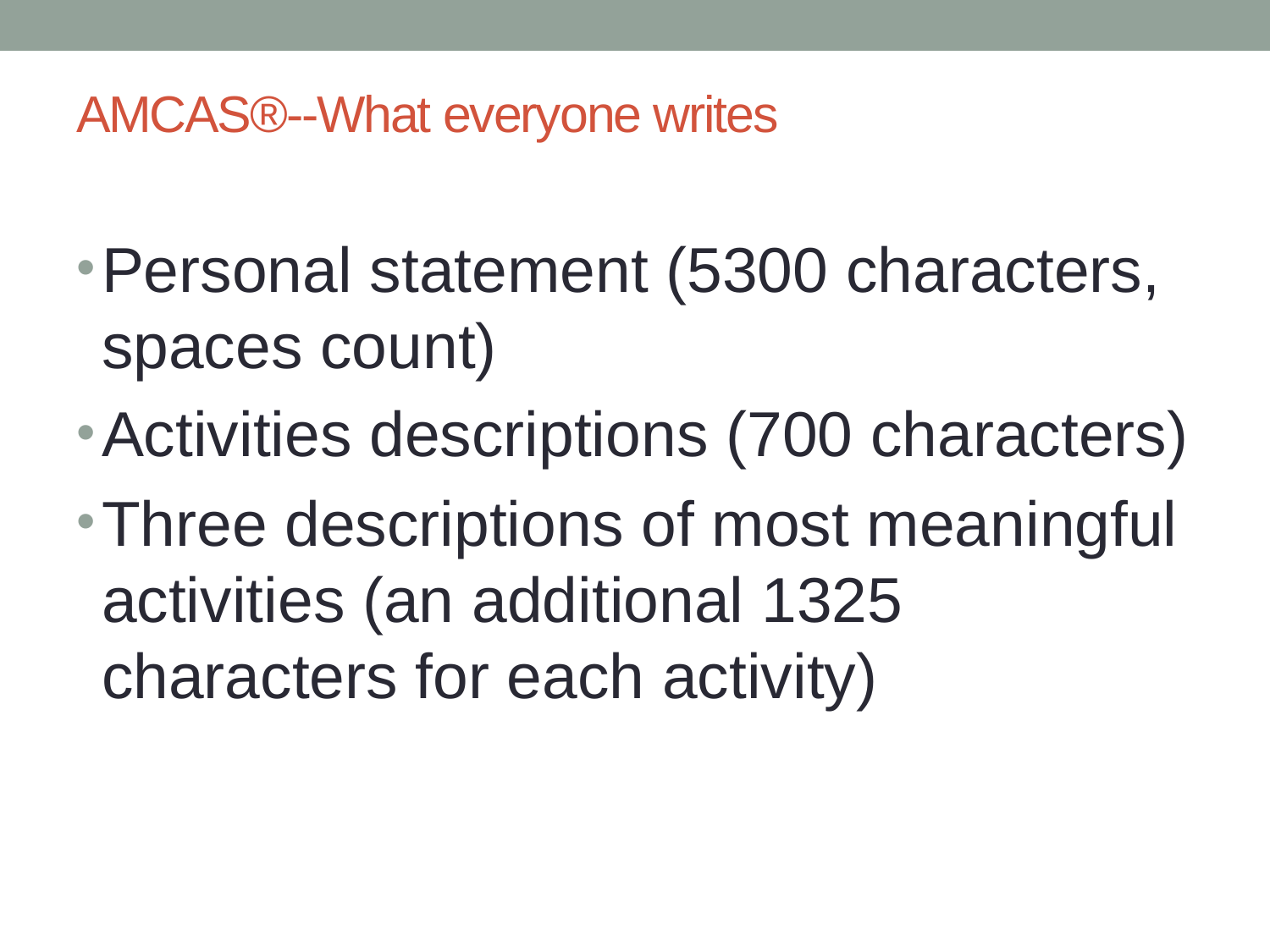

# AMCAS®--What everyone writes
Personal statement (5300 characters, spaces count)
Activities descriptions (700 characters)
Three descriptions of most meaningful activities (an additional 1325 characters for each activity)